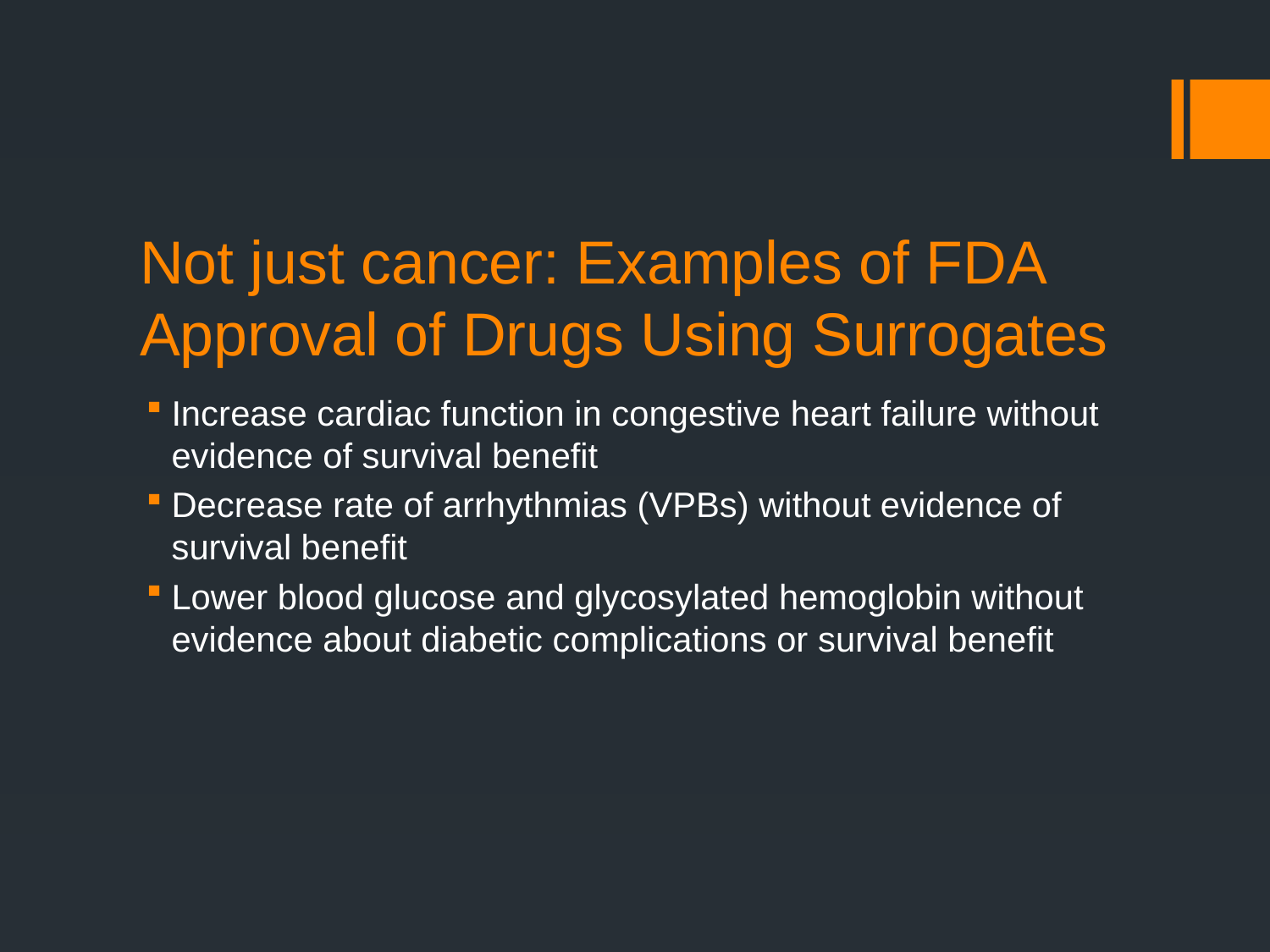

# Not just cancer: Examples of FDA Approval of Drugs Using Surrogates
Increase cardiac function in congestive heart failure without evidence of survival benefit
Decrease rate of arrhythmias (VPBs) without evidence of survival benefit
Lower blood glucose and glycosylated hemoglobin without evidence about diabetic complications or survival benefit